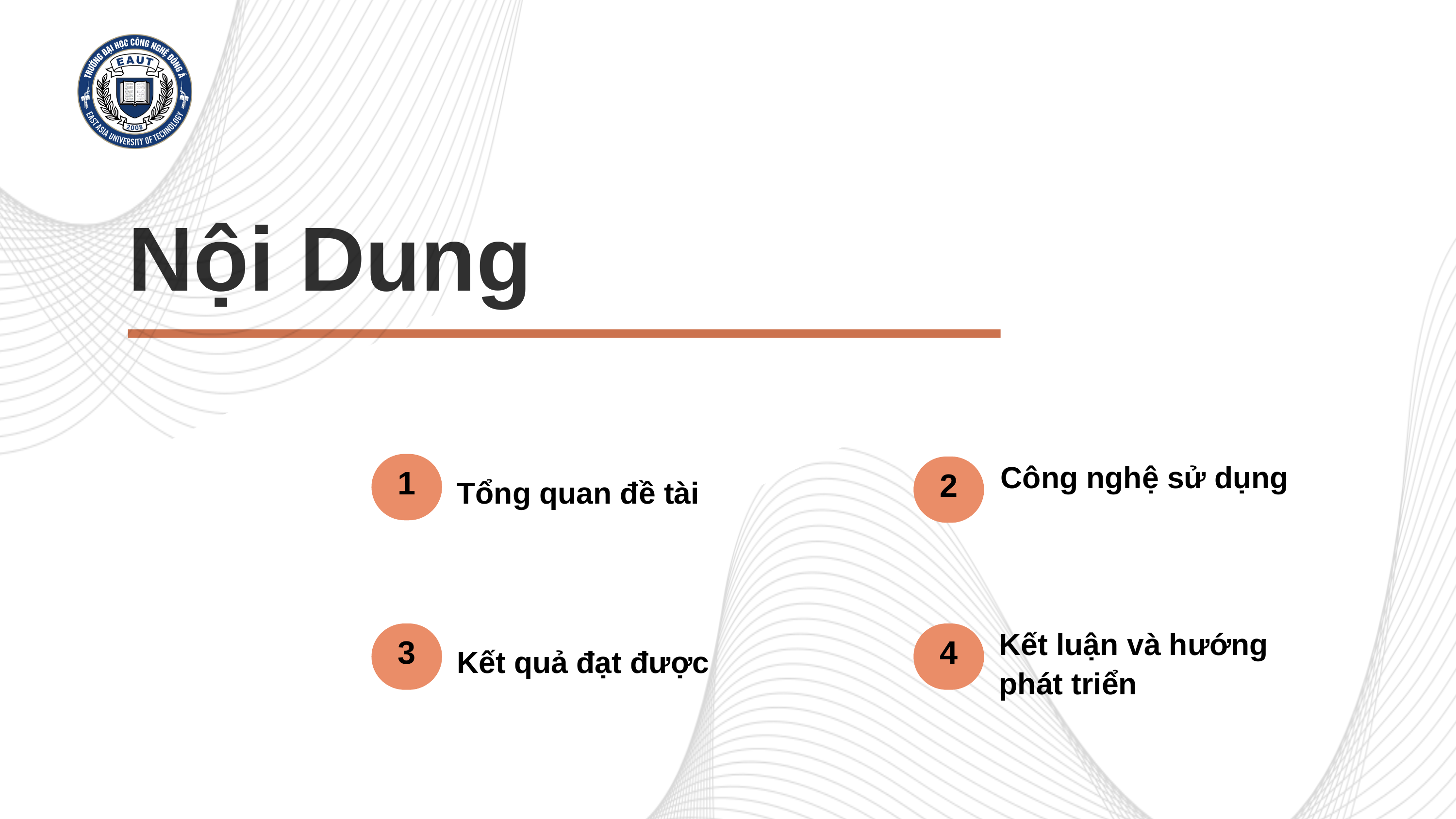

Nội Dung

1
Công nghệ sử dụng

2
Tổng quan đề tài
Kết luận và hướng phát triển

3

4
Kết quả đạt được